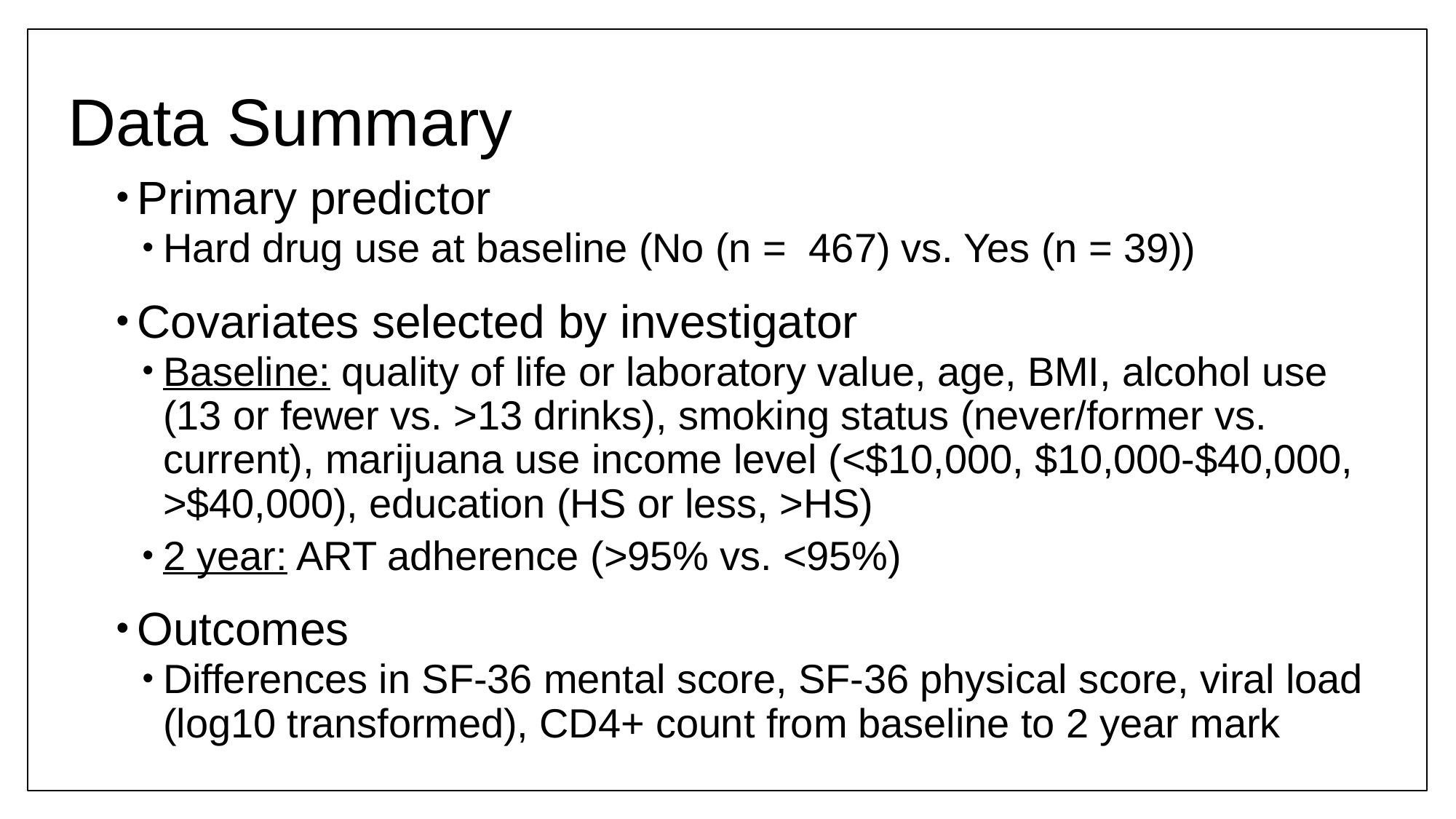

# Data Summary
Primary predictor
Hard drug use at baseline (No (n =  467) vs. Yes (n = 39))
Covariates selected by investigator
Baseline: quality of life or laboratory value, age, BMI, alcohol use (13 or fewer vs. >13 drinks), smoking status (never/former vs. current), marijuana use income level (<$10,000, $10,000-$40,000, >$40,000), education (HS or less, >HS)
2 year: ART adherence (>95% vs. <95%)
Outcomes
Differences in SF-36 mental score, SF-36 physical score, viral load (log10 transformed), CD4+ count from baseline to 2 year mark